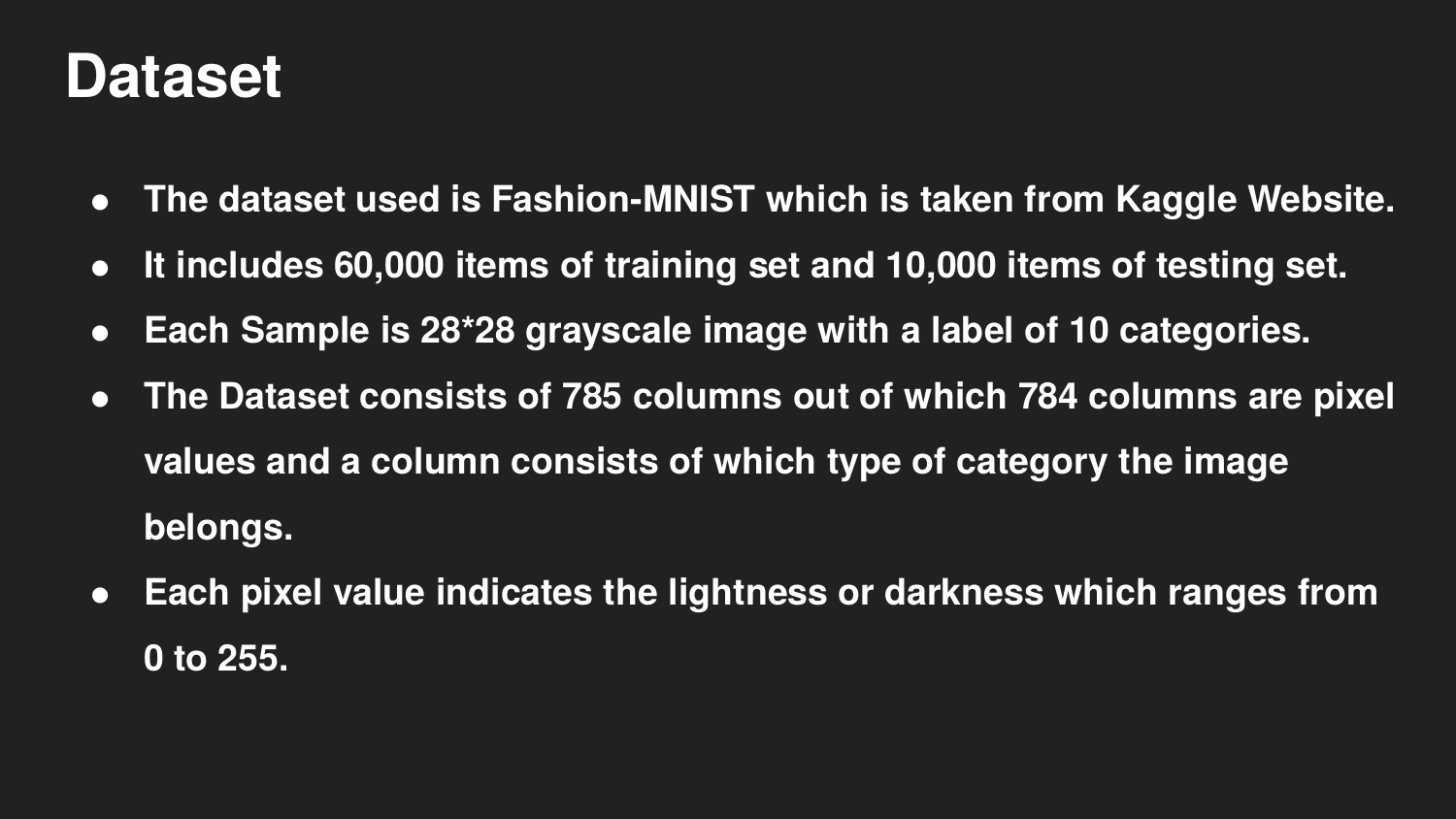

# Dataset
The dataset used is Fashion-MNIST which is taken from Kaggle Website.
It includes 60,000 items of training set and 10,000 items of testing set.
Each Sample is 28*28 grayscale image with a label of 10 categories.
The Dataset consists of 785 columns out of which 784 columns are pixel values and a column consists of which type of category the image belongs.
Each pixel value indicates the lightness or darkness which ranges from 0 to 255.